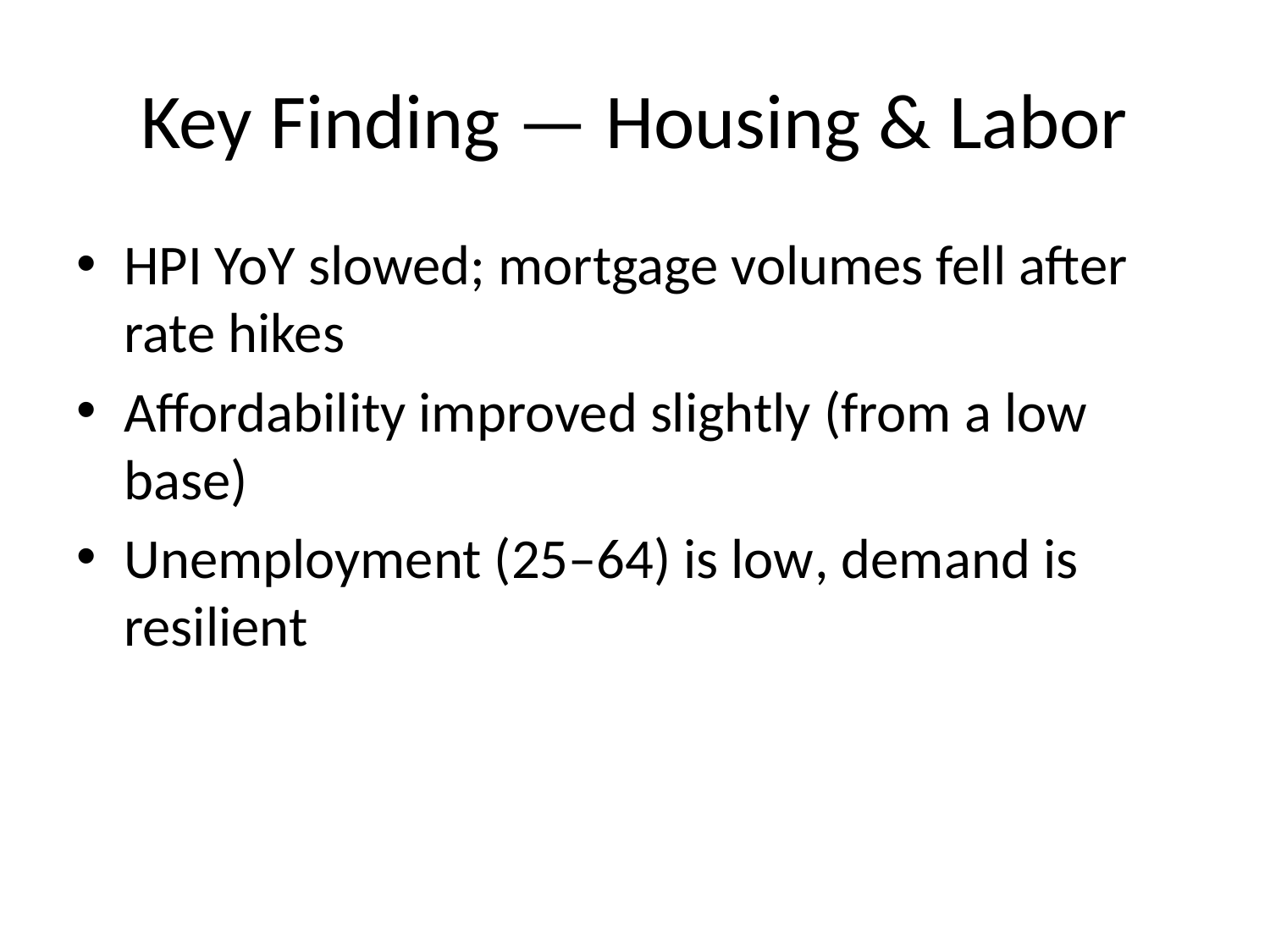

# Key Finding — Housing & Labor
HPI YoY slowed; mortgage volumes fell after rate hikes
Affordability improved slightly (from a low base)
Unemployment (25–64) is low, demand is resilient